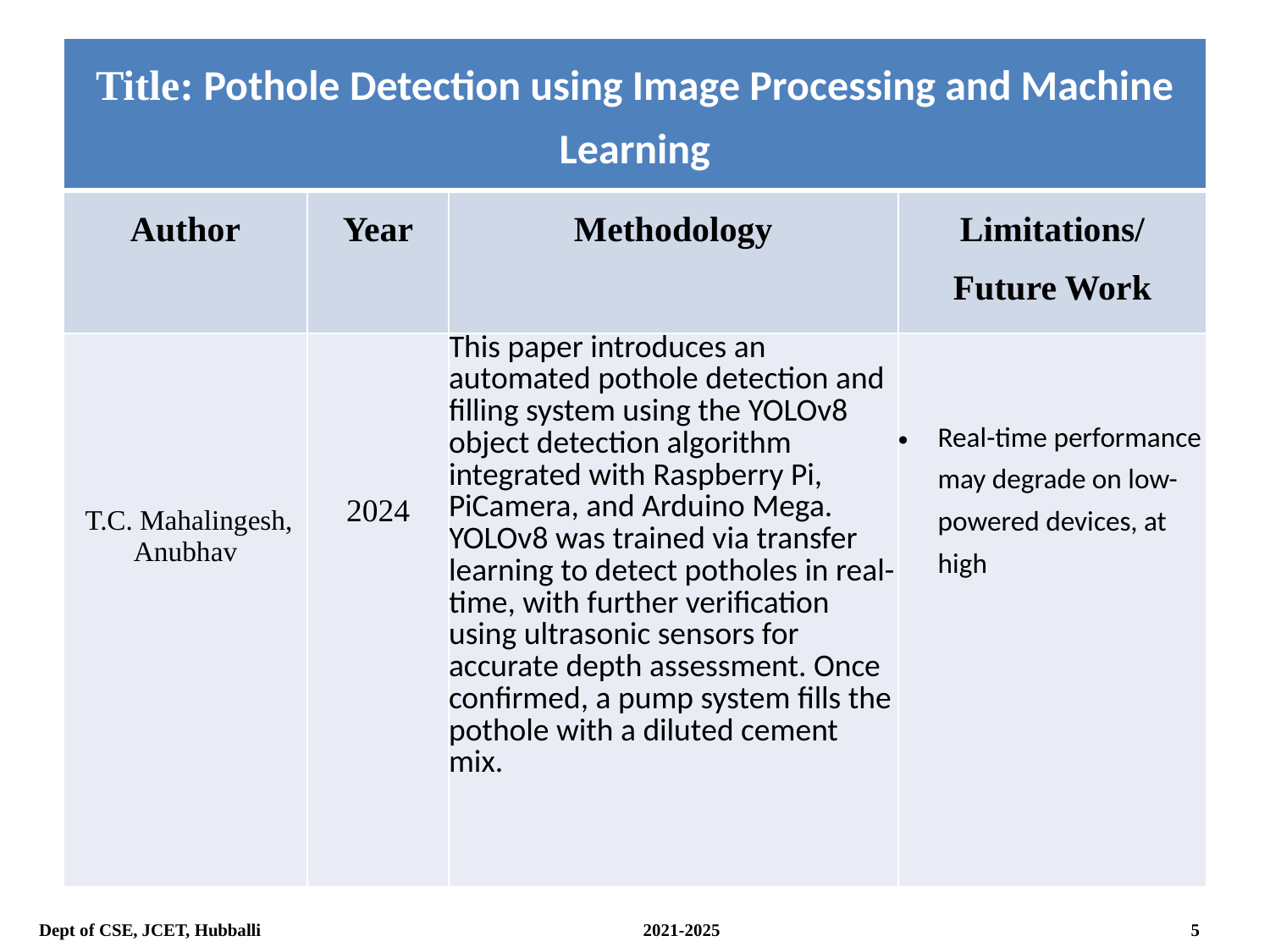

#
| Title: Pothole Detection using Image Processing and Machine Learning |  |  |  |
| --- | --- | --- | --- |
| Author | Year | Methodology | Limitations/ Future Work |
| T.C. Mahalingesh, Anubhav | 2024 | This paper introduces an automated pothole detection and filling system using the YOLOv8 object detection algorithm integrated with Raspberry Pi, PiCamera, and Arduino Mega. YOLOv8 was trained via transfer learning to detect potholes in real-time, with further verification using ultrasonic sensors for accurate depth assessment. Once confirmed, a pump system fills the pothole with a diluted cement mix. | Real-time performance may degrade on low-powered devices, at high |

Dept of CSE, JCET, Hubballi                                                                                      2021-2025				  5